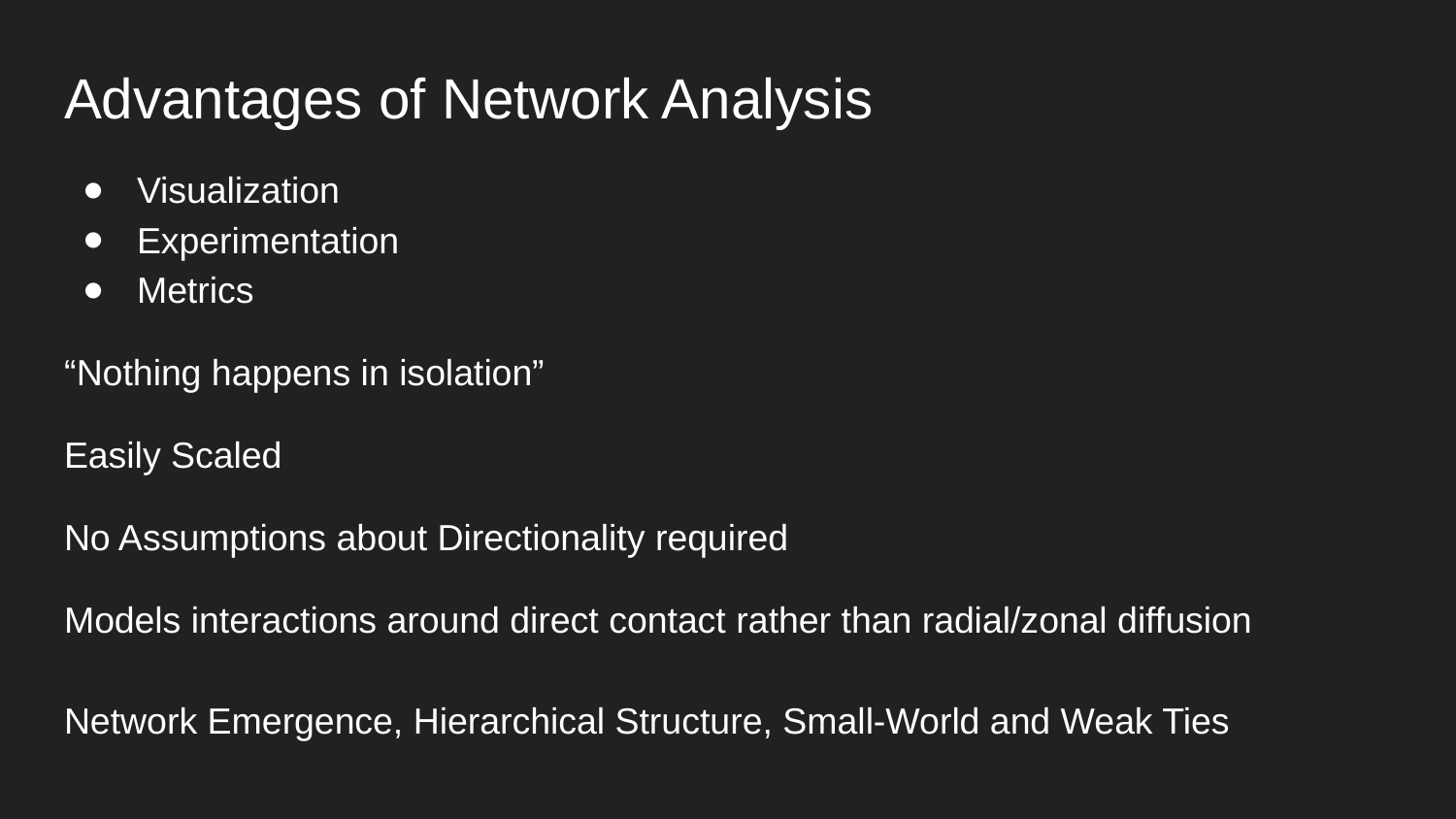

# Advantages of Network Analysis
Visualization
Experimentation
Metrics
“Nothing happens in isolation”
Easily Scaled
No Assumptions about Directionality required
Models interactions around direct contact rather than radial/zonal diffusion

Network Emergence, Hierarchical Structure, Small-World and Weak Ties